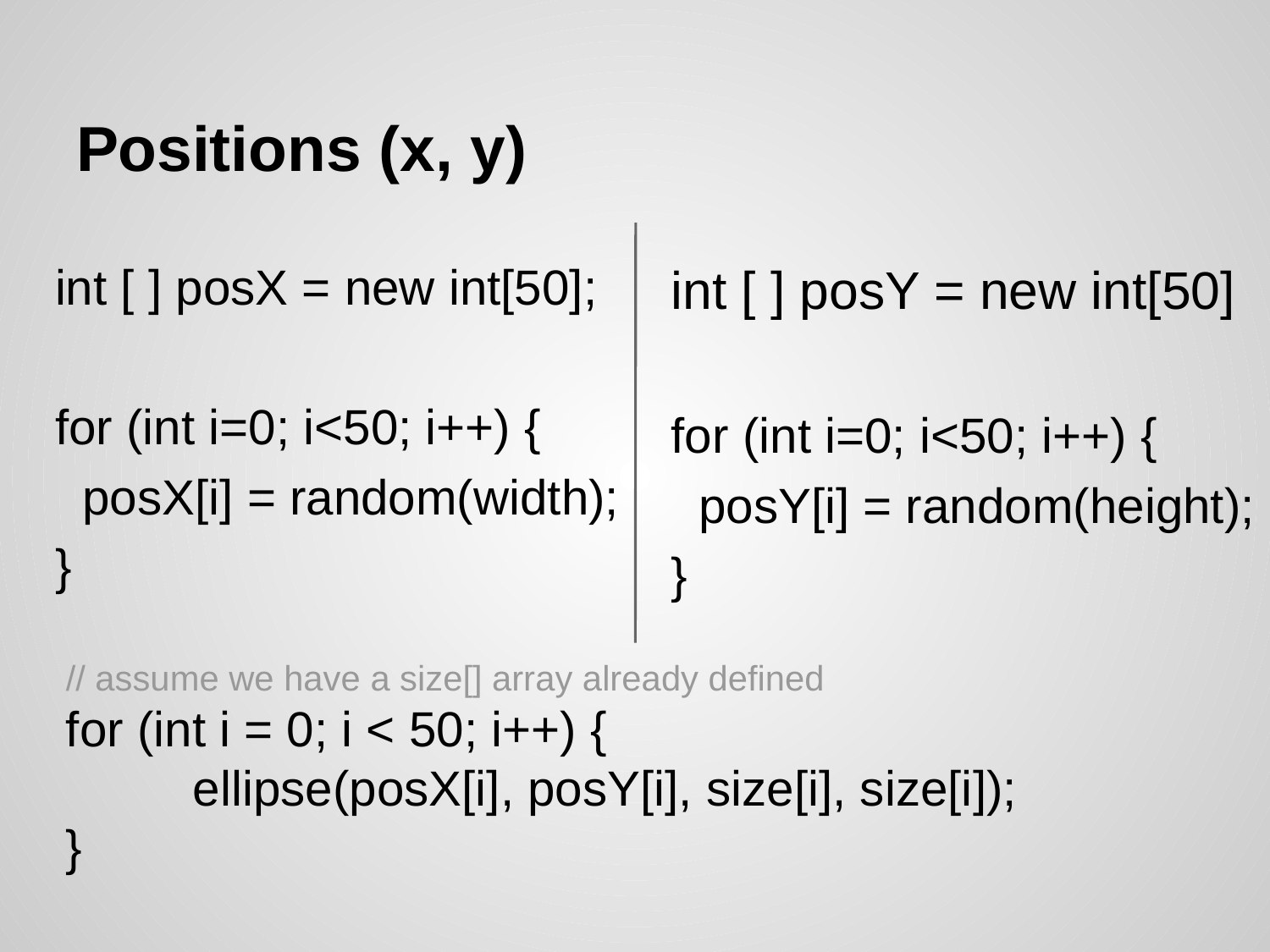

# Positions (x, y)
int [ ] posX = new int[50];

for (int i=0; i<50; i++) {
  posX[i] = random(width);
}
int [ ] posY = new int[50]

for (int i=0; i<50; i++) {
  posY[i] = random(height);
}
// assume we have a size[] array already defined
for (int i = 0; i < 50; i++) {
	ellipse(posX[i], posY[i], size[i], size[i]);
}